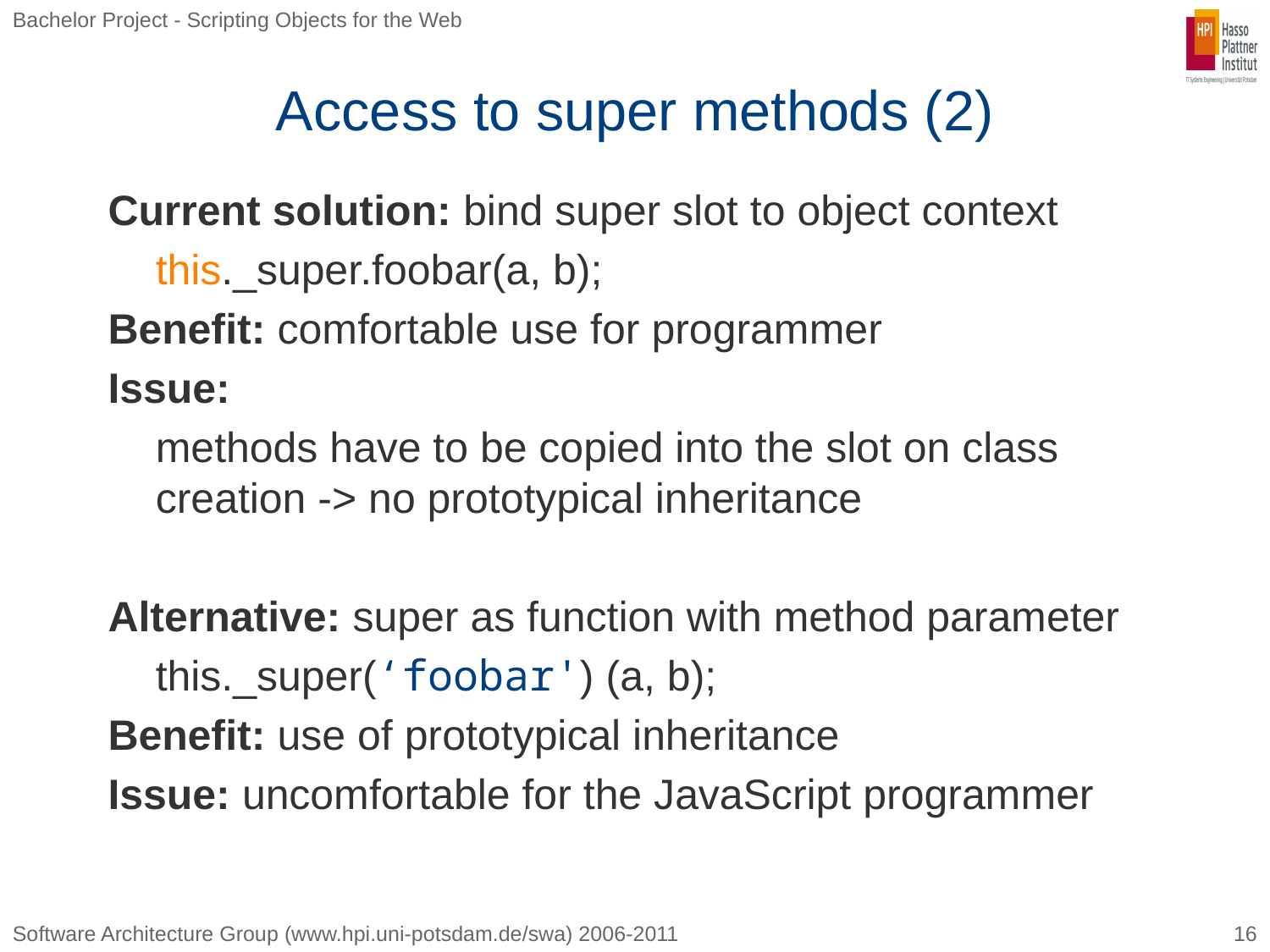

# Access to super methods (2)
Current solution: bind super slot to object context
	this._super.foobar(a, b);
Benefit: comfortable use for programmer
Issue:
	methods have to be copied into the slot on class creation -> no prototypical inheritance

Alternative: super as function with method parameter
	this._super(‘foobar') (a, b);
Benefit: use of prototypical inheritance
Issue: uncomfortable for the JavaScript programmer

16